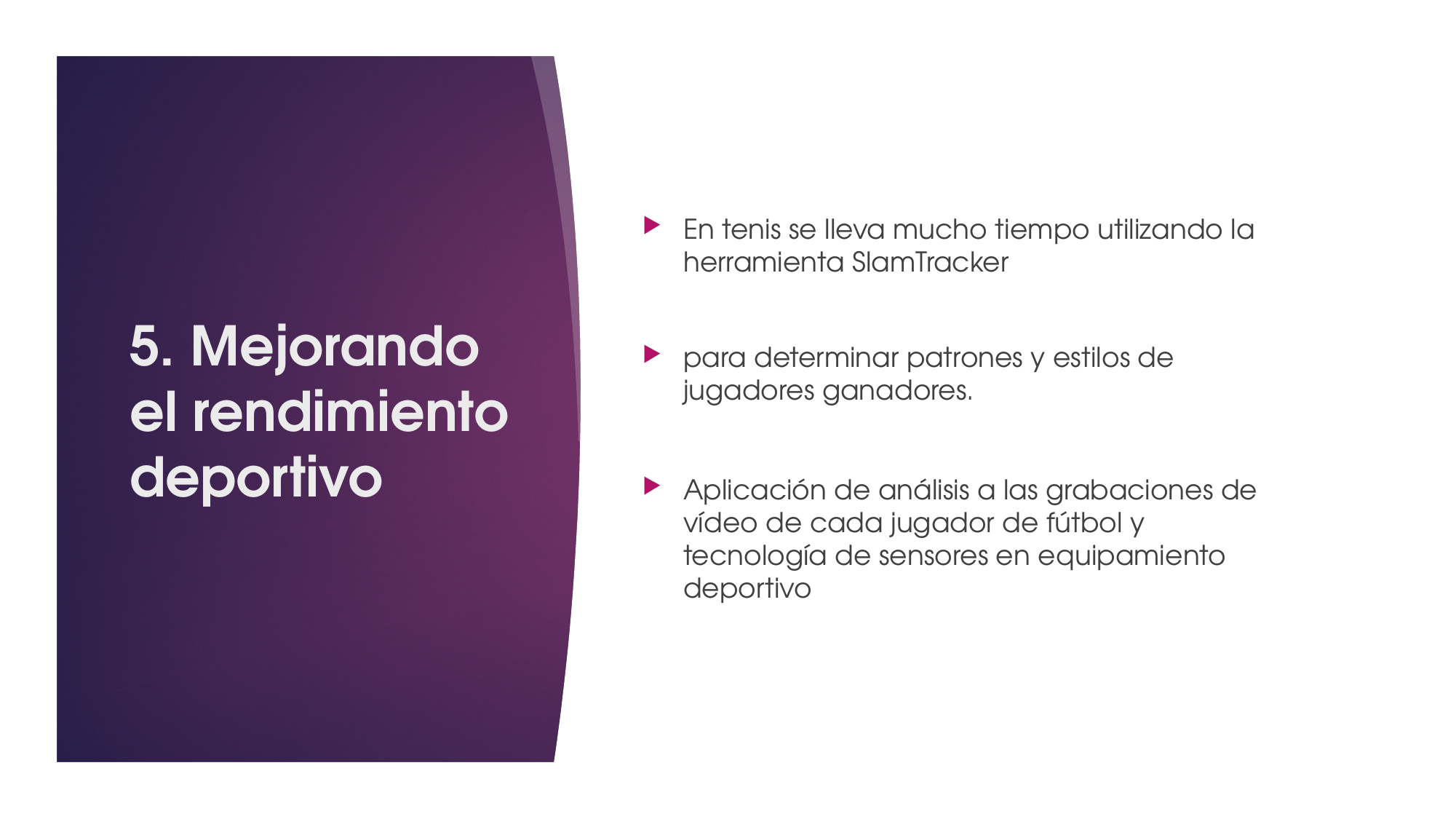

En tenis se lleva mucho tiempo utilizando la herramienta SlamTracker

para determinar patrones y estilos de jugadores ganadores.

Aplicación de análisis a las grabaciones de vídeo de cada jugador de fútbol y tecnología de sensores en equipamiento deportivo
# 5. Mejorando el rendimiento deportivo